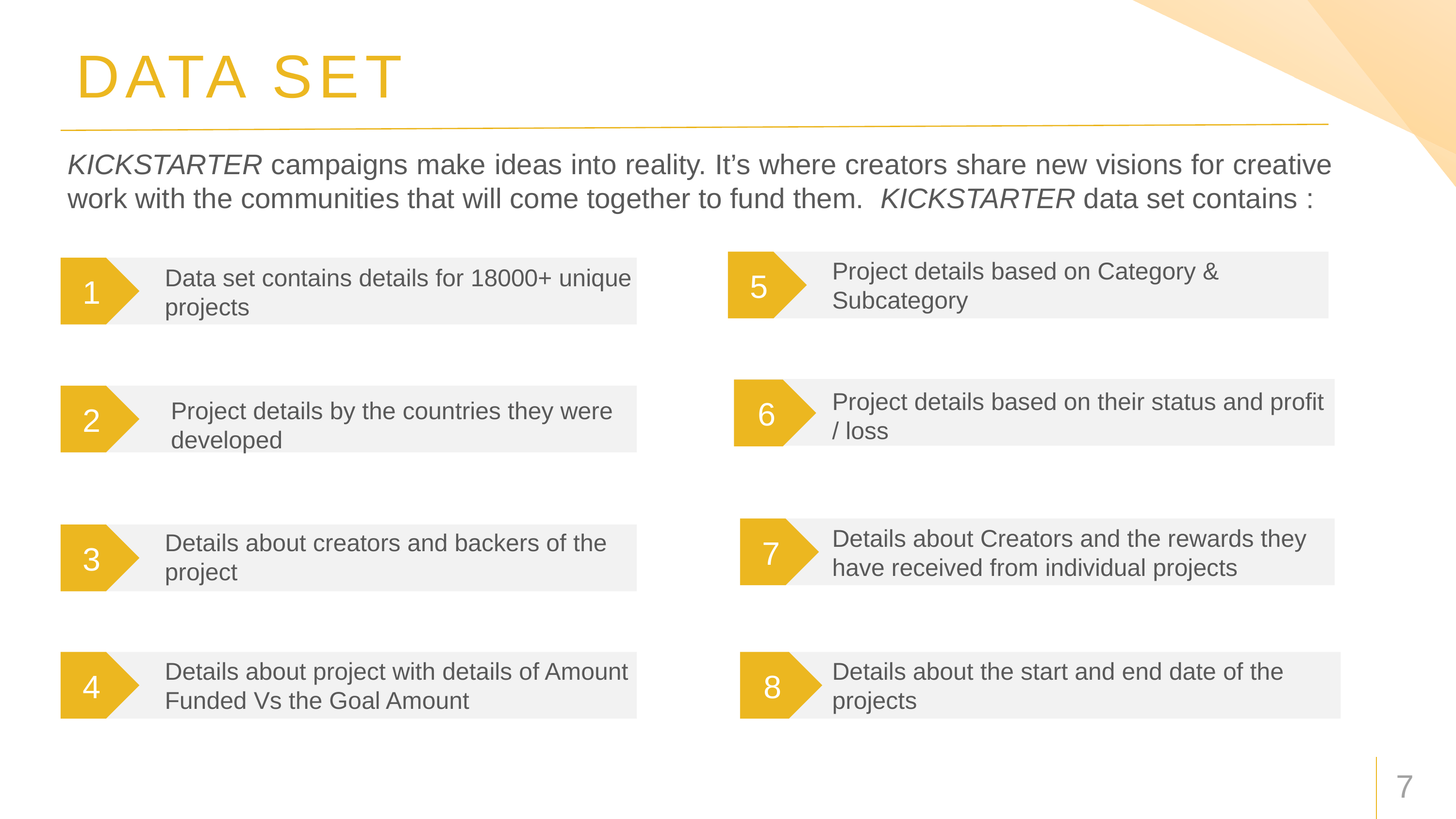

DATA SET
KICKSTARTER campaigns make ideas into reality. It’s where creators share new visions for creative work with the communities that will come together to fund them.  KICKSTARTER data set contains :

5
Project details based on Category & Subcategory

1
Data set contains details for 18000+ unique projects

6
Project details based on their status and profit / loss

2
Project details by the countries they were developed

7
Details about Creators and the rewards they have received from individual projects
Details about creators and backers of the project

3

4
Details about project with details of Amount Funded Vs the Goal Amount
8

Details about the start and end date of the projects
7